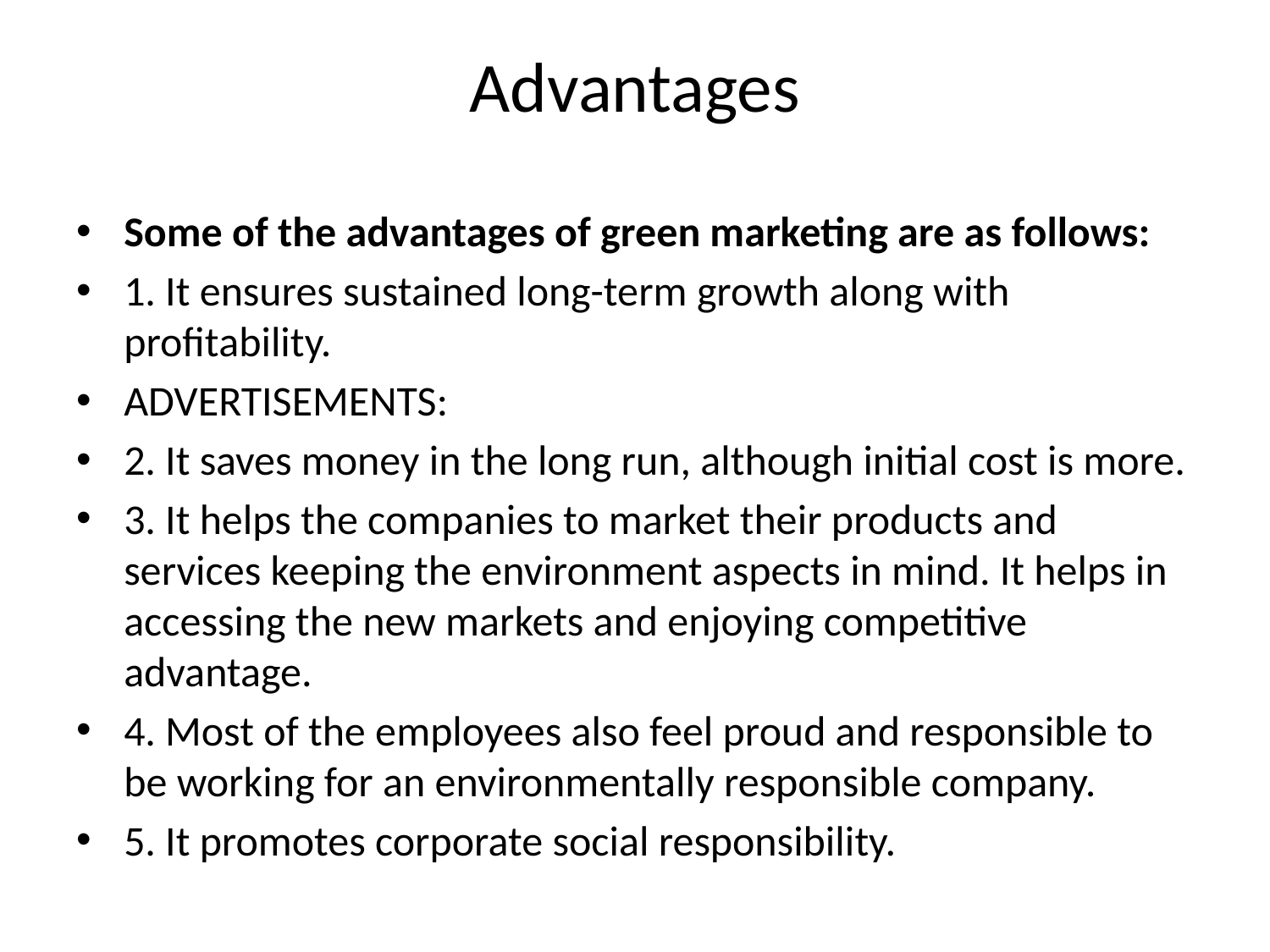

# Advantages
Some of the advantages of green marketing are as follows:
1. It ensures sustained long-term growth along with profitability.
ADVERTISEMENTS:
2. It saves money in the long run, although initial cost is more.
3. It helps the companies to market their products and services keeping the environment aspects in mind. It helps in accessing the new markets and enjoying competitive advantage.
4. Most of the employees also feel proud and responsible to be working for an environmentally responsible company.
5. It promotes corporate social responsibility.